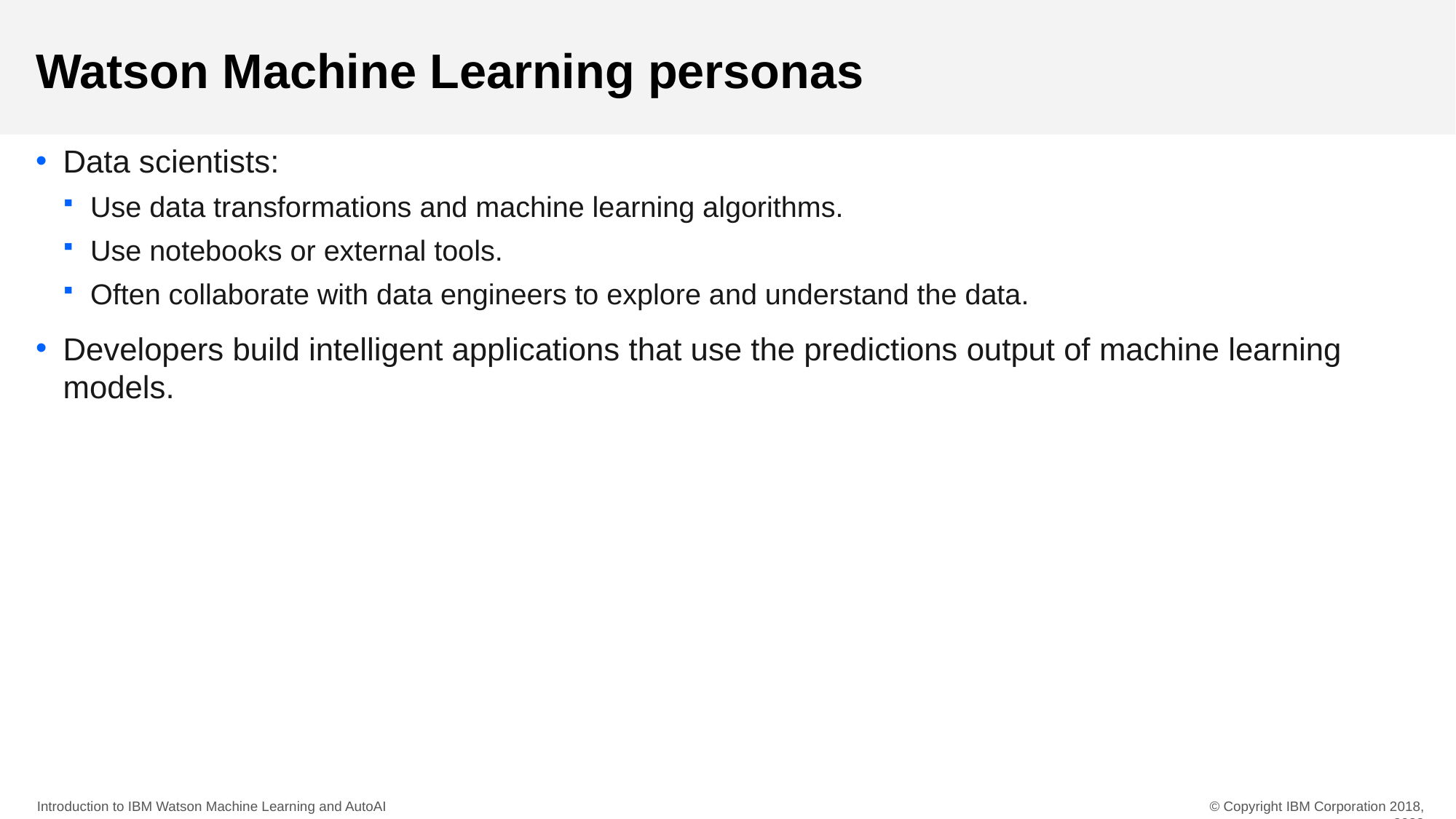

# Watson Machine Learning personas
Data scientists:
Use data transformations and machine learning algorithms.
Use notebooks or external tools.
Often collaborate with data engineers to explore and understand the data.
Developers build intelligent applications that use the predictions output of machine learning models.

© Copyright IBM Corporation 2018, 2022